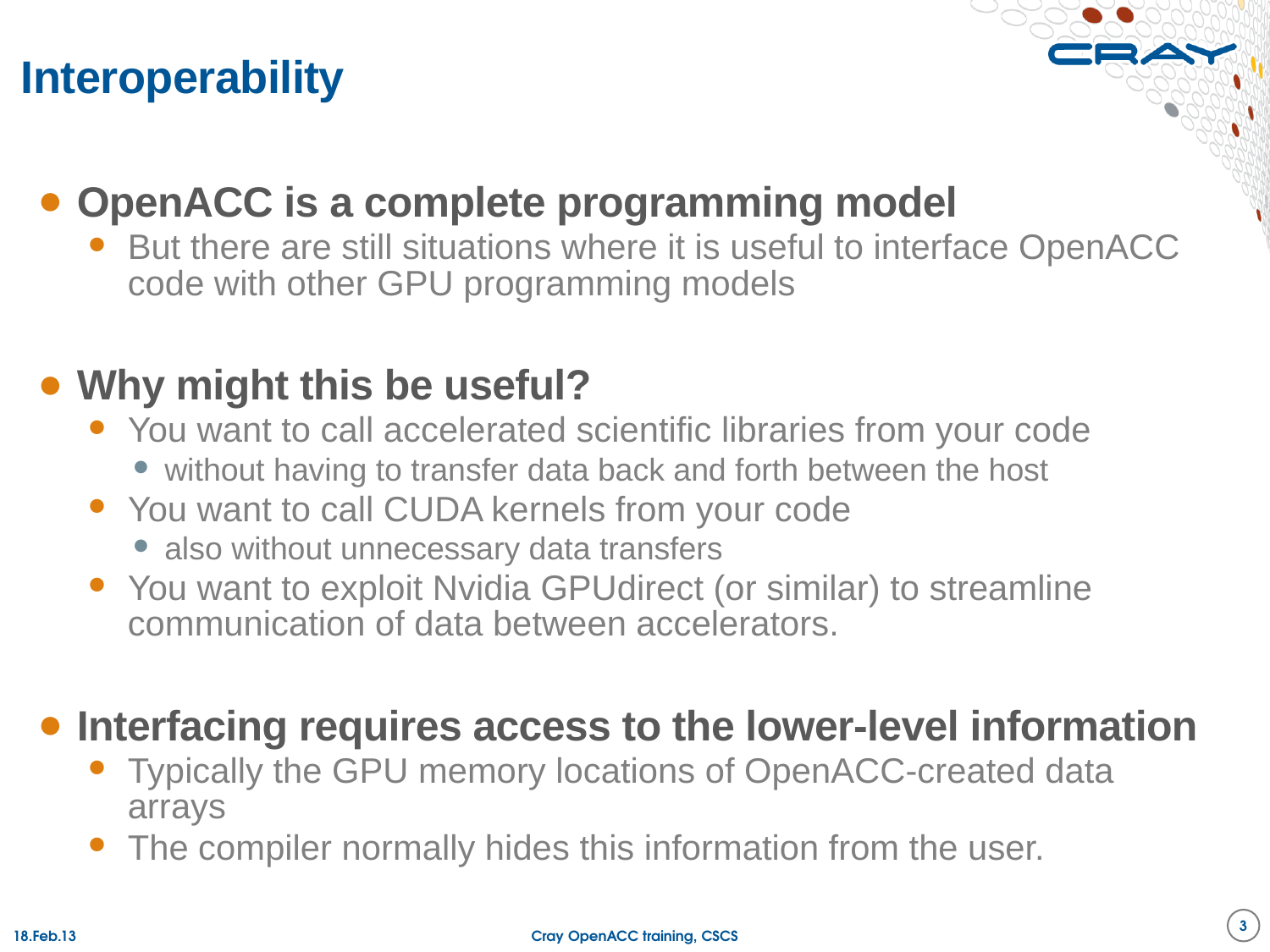

# Interoperability
OpenACC is a complete programming model
But there are still situations where it is useful to interface OpenACC code with other GPU programming models

Why might this be useful?
You want to call accelerated scientific libraries from your code
without having to transfer data back and forth between the host
You want to call CUDA kernels from your code
also without unnecessary data transfers
You want to exploit Nvidia GPUdirect (or similar) to streamline communication of data between accelerators.

Interfacing requires access to the lower-level information
Typically the GPU memory locations of OpenACC-created data arrays
The compiler normally hides this information from the user.

3
18.Feb.13
Cray OpenACC training, CSCS